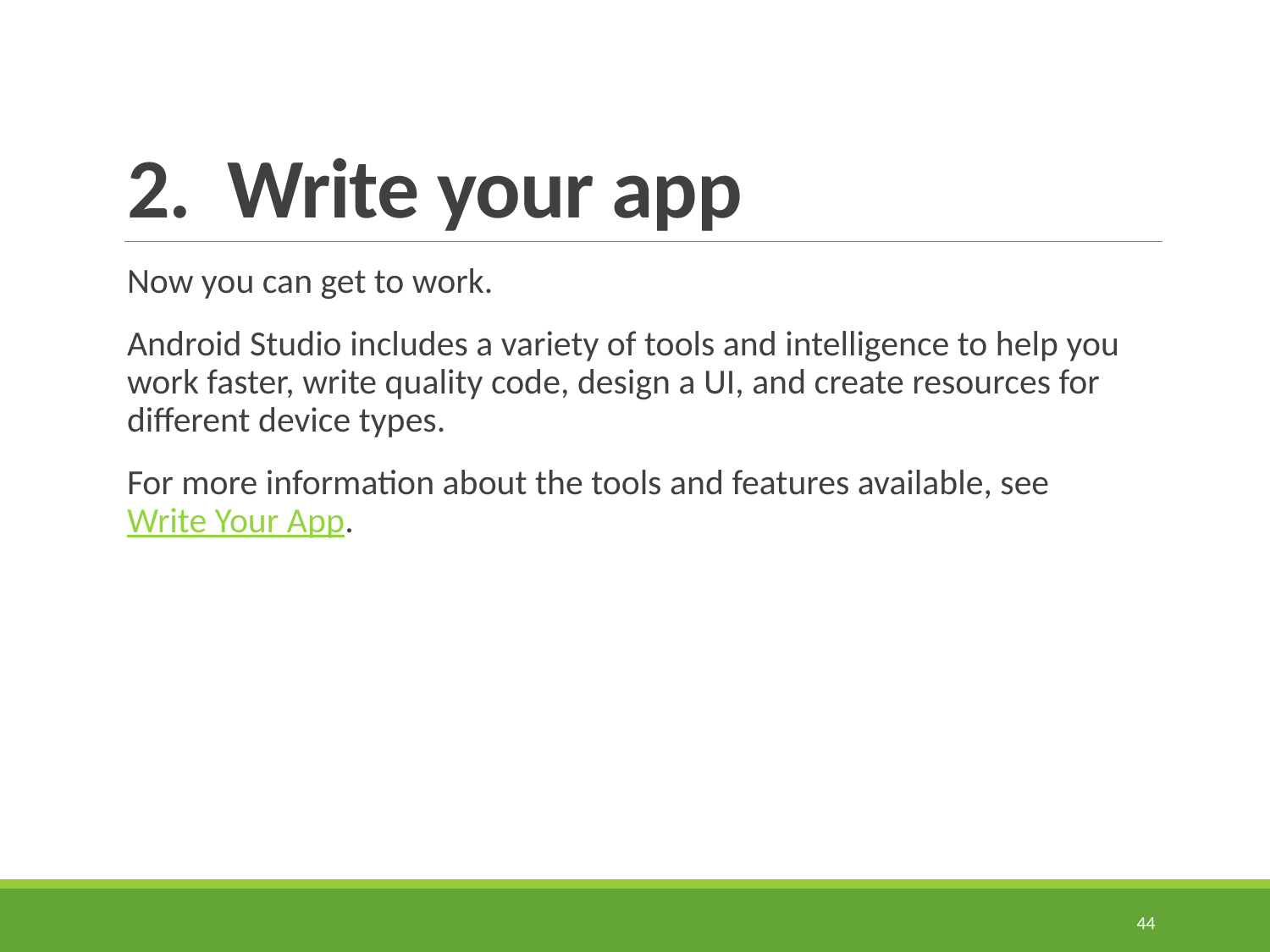

# 2.  Write your app
Now you can get to work.
Android Studio includes a variety of tools and intelligence to help you work faster, write quality code, design a UI, and create resources for different device types.
For more information about the tools and features available, see Write Your App.

44